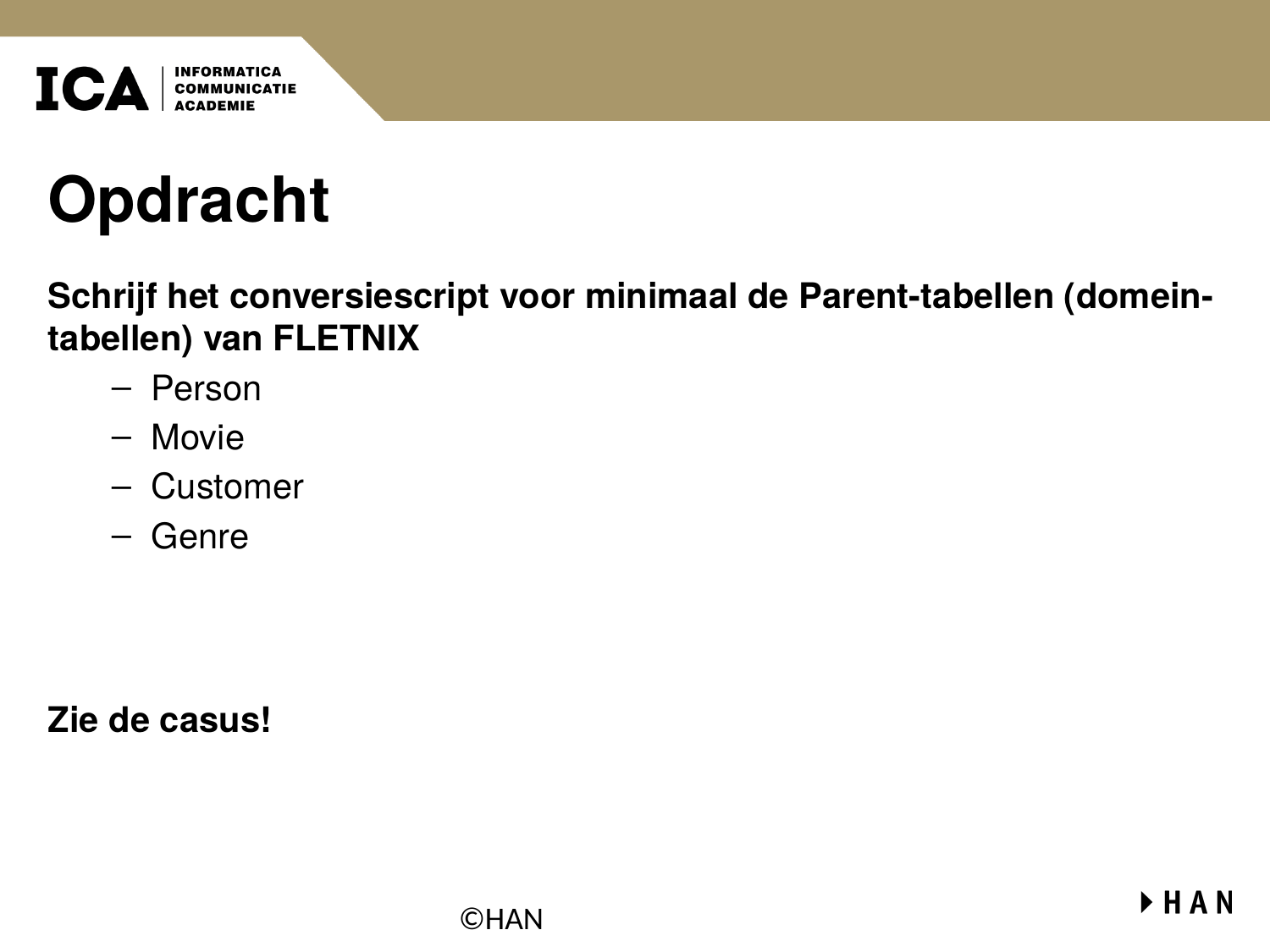

# Opdracht
Schrijf het conversiescript voor minimaal de Parent-tabellen (domein-tabellen) van FLETNIX
Person
Movie
Customer
Genre

Zie de casus!
©HAN